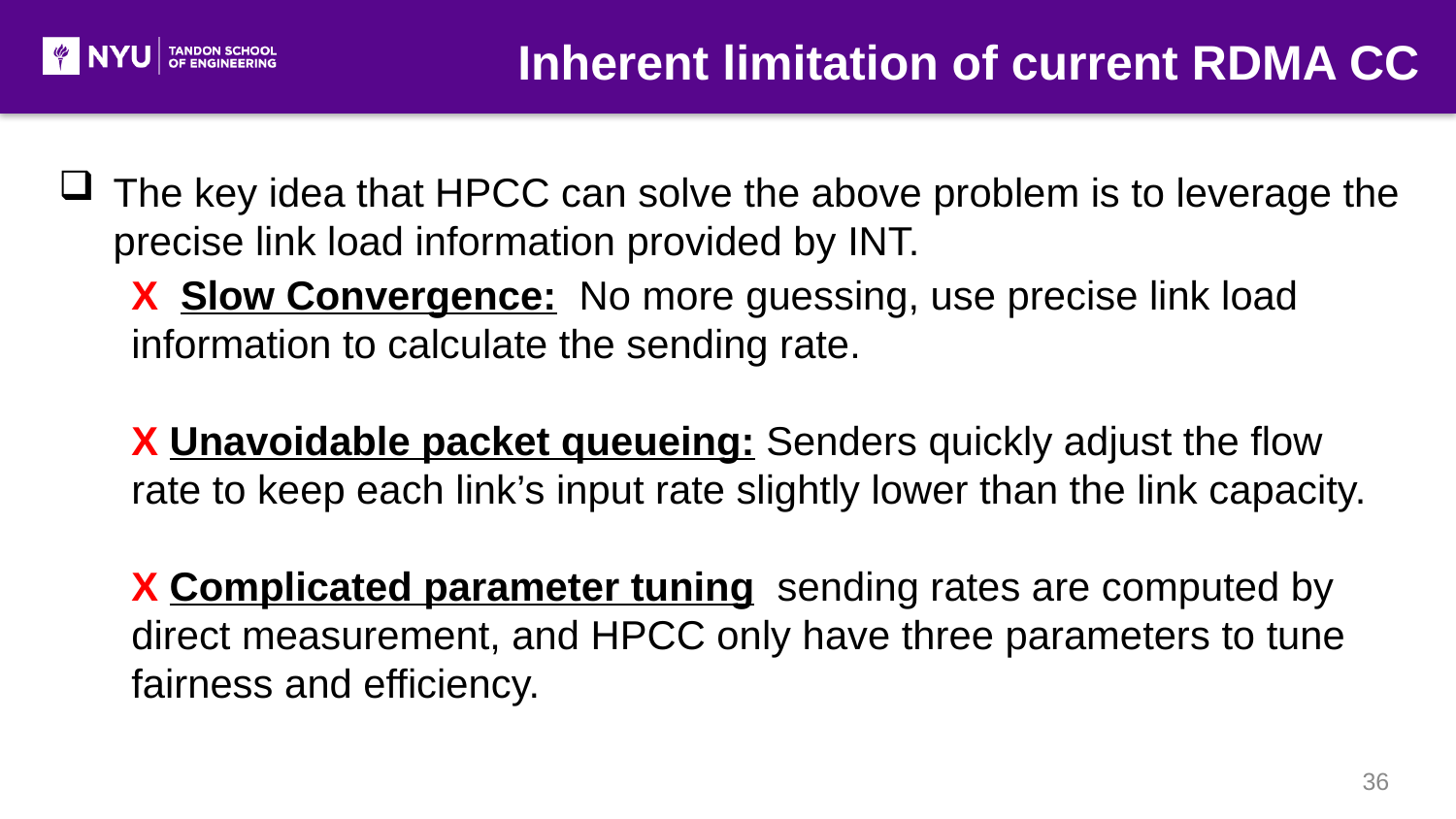

Inherent limitation of current RDMA CC

The key idea that HPCC can solve the above problem is to leverage the precise link load information provided by INT.
X  Slow Convergence:  No more guessing, use precise link load  information to calculate the sending rate.

X Unavoidable packet queueing: Senders quickly adjust the flow rate to keep each link’s input rate slightly lower than the link capacity.

X Complicated parameter tuning  sending rates are computed by direct measurement, and HPCC only have three parameters to tune fairness and efficiency.

36